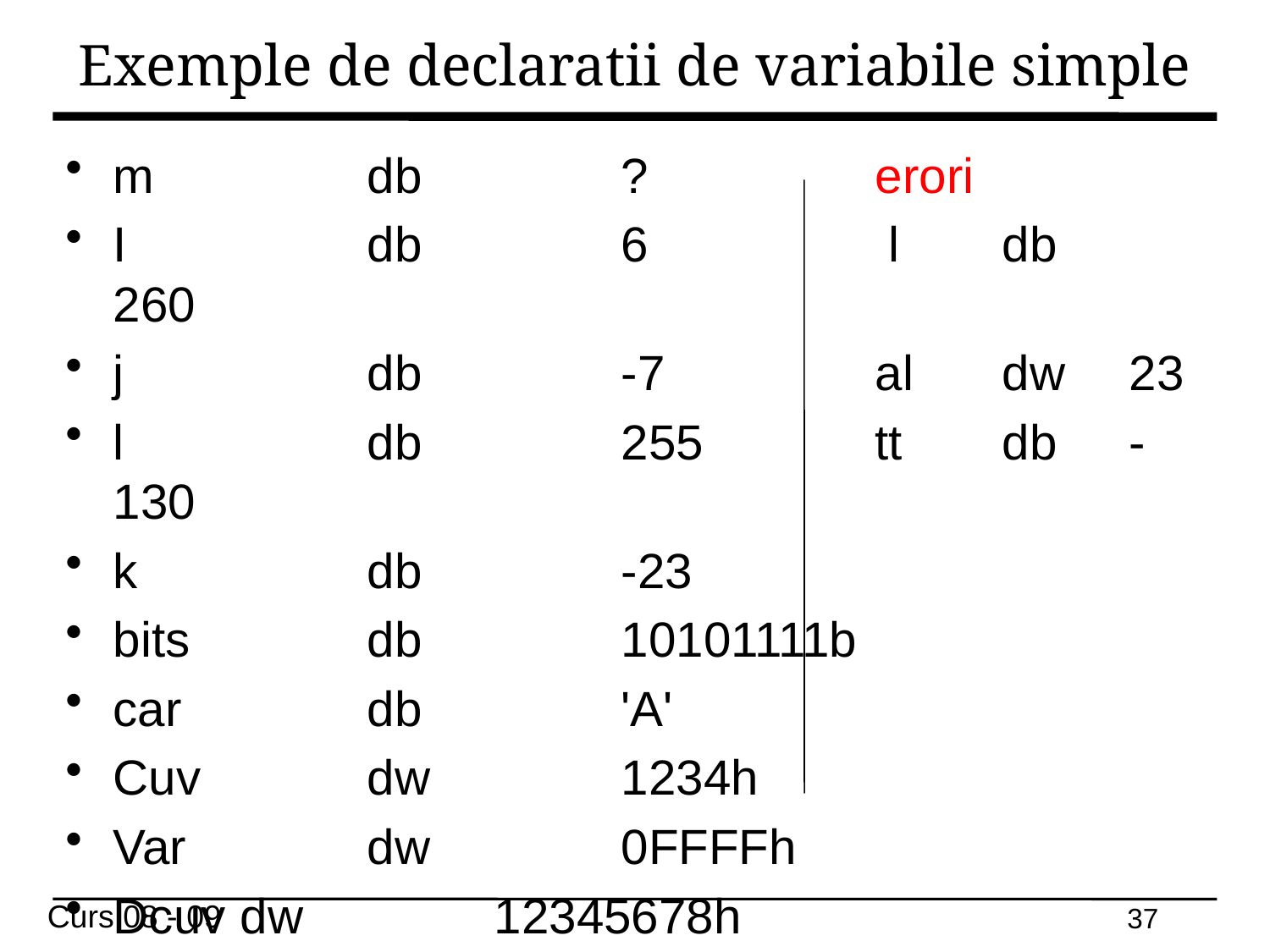

# Exemple de declaratii de variabile simple
m		db		?		erori
I		db		6		 l	db	260
j		db		-7		al	dw	23
l		db		255		tt	db	-130
k		db		-23
bits		db		10101111b
car		db		'A'
Cuv		dw		1234h
Var		dw		0FFFFh
Dcuv	dw		12345678h